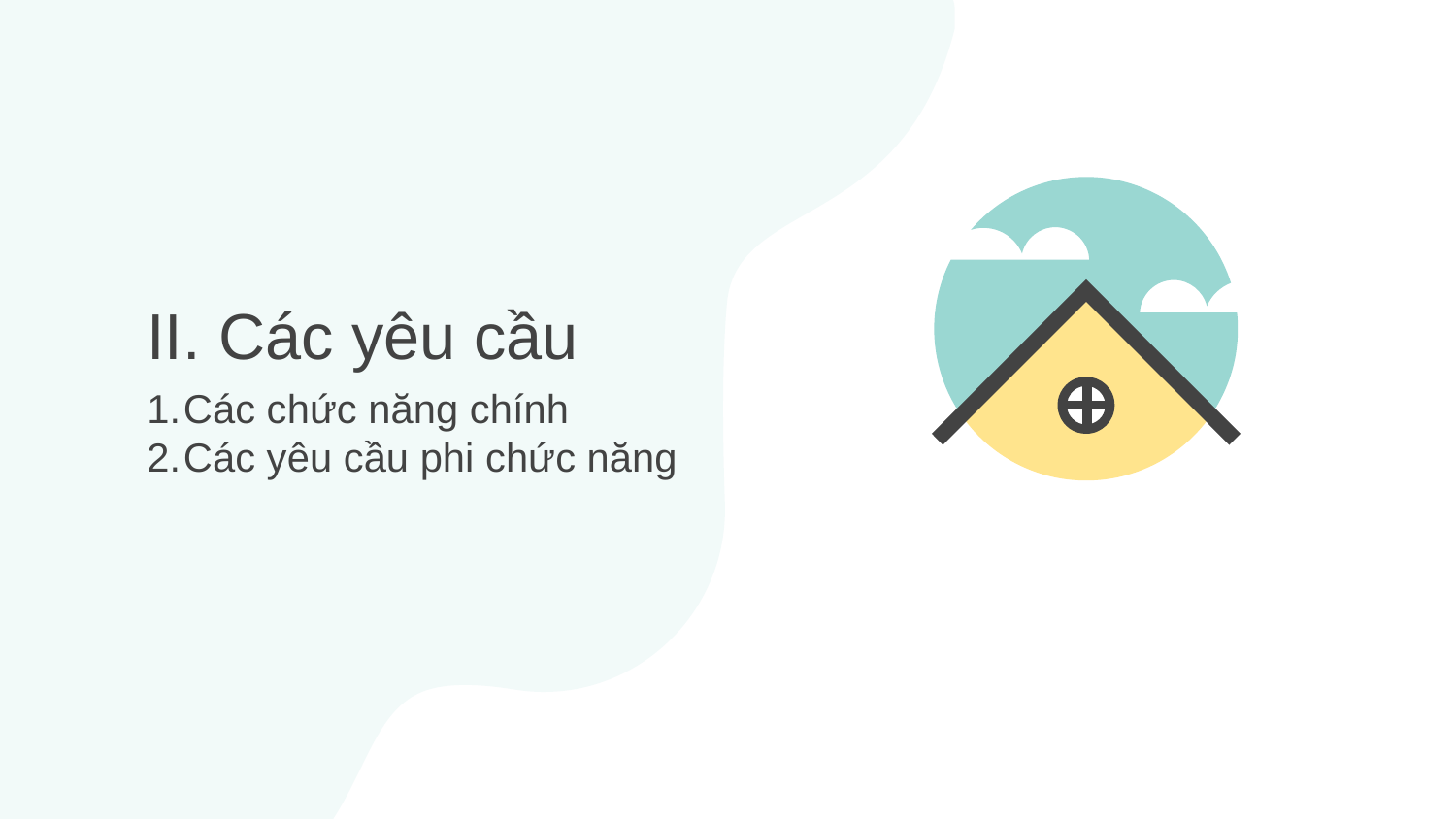

# II. Các yêu cầu
Các chức năng chính
Các yêu cầu phi chức năng